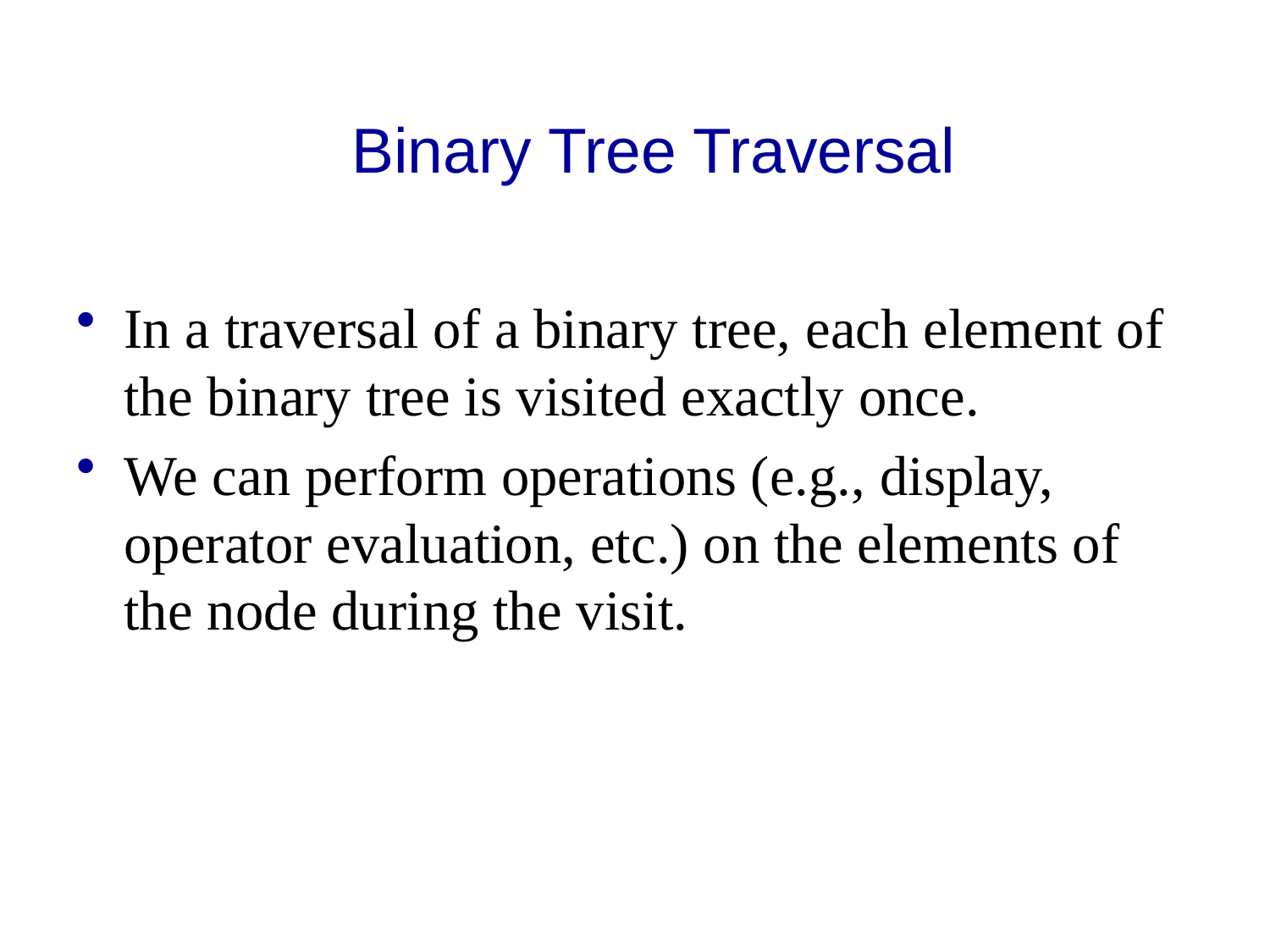

# Binary Tree Traversal
In a traversal of a binary tree, each element of the binary tree is visited exactly once.
We can perform operations (e.g., display, operator evaluation, etc.) on the elements of the node during the visit.